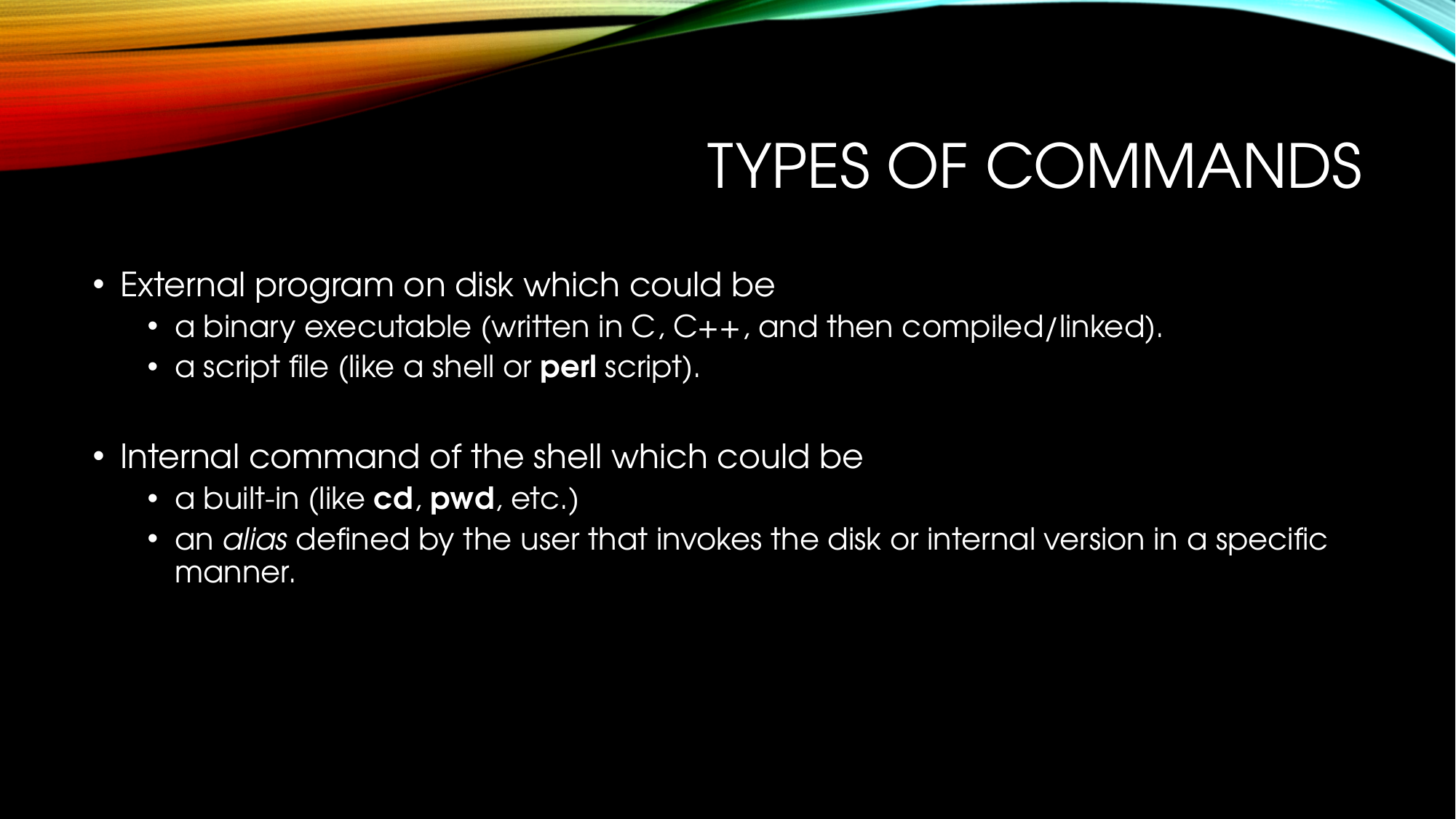

# Types of Commands
External program on disk which could be
a binary executable (written in C, C++, and then compiled/linked).
a script file (like a shell or perl script).

Internal command of the shell which could be
a built-in (like cd, pwd, etc.)
an alias defined by the user that invokes the disk or internal version in a specific manner.